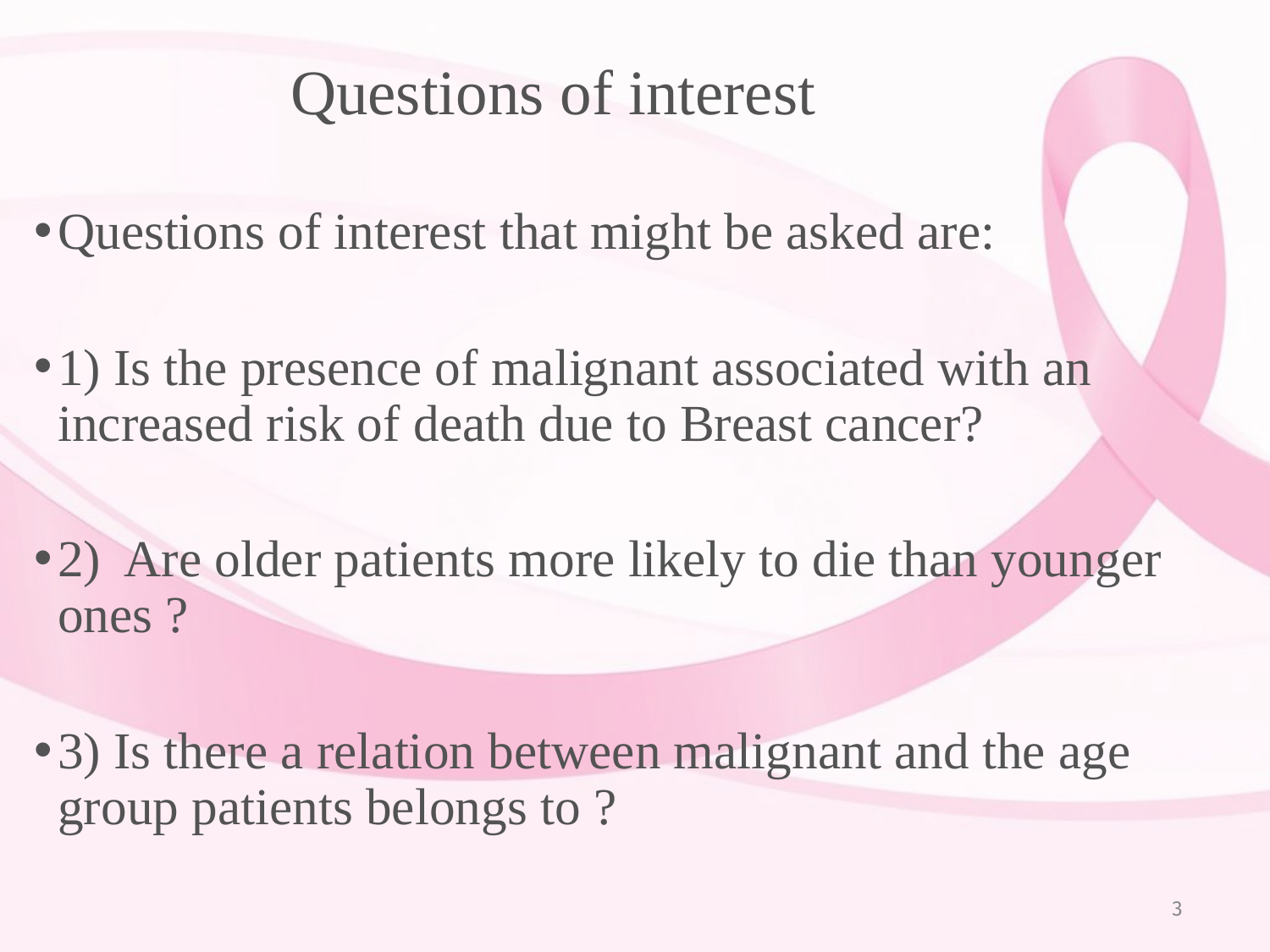

Questions of interest

Questions of interest that might be asked are:

1) Is the presence of malignant associated with an         increased risk of death due to Breast cancer?

2)  Are older patients more likely to die than younger ones ?

3) Is there a relation between malignant and the age group patients belongs to ?
3